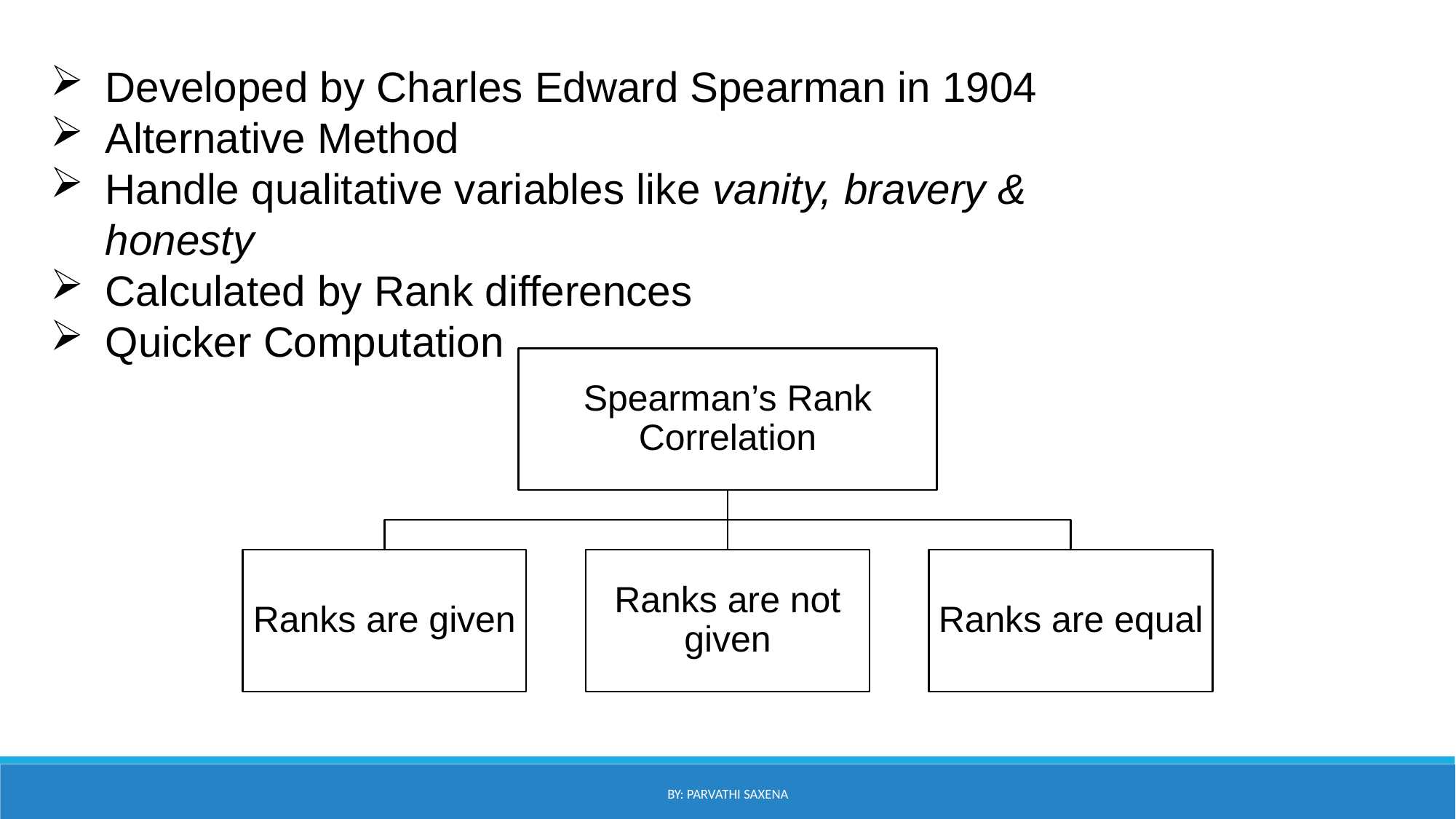

Developed by Charles Edward Spearman in 1904
Alternative Method
Handle qualitative variables like vanity, bravery & honesty
Calculated by Rank differences
Quicker Computation
Spearman’s Rank Correlation
Ranks are given
Ranks are not given
Ranks are equal
By: Parvathi Saxena